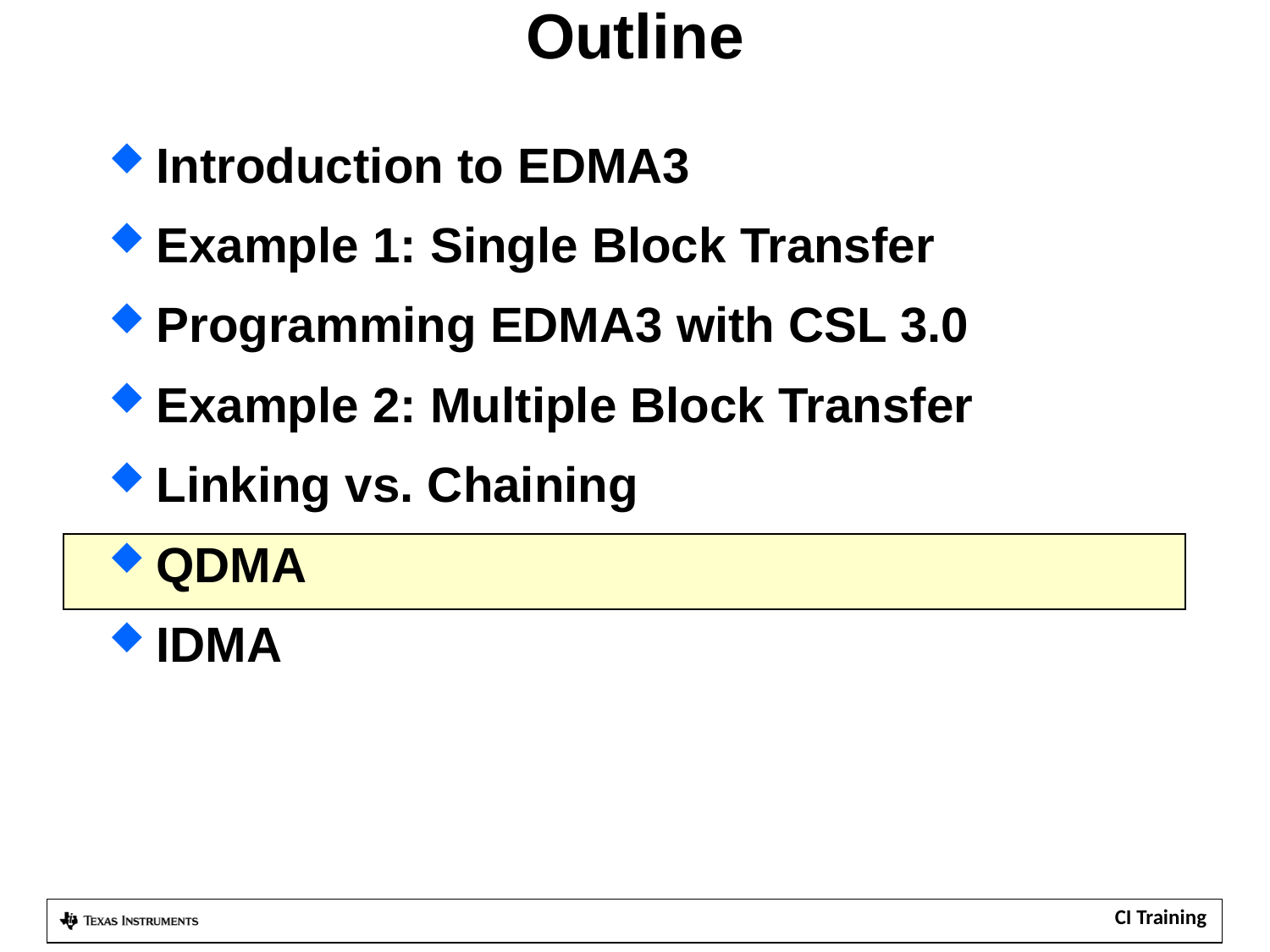

# Outline
Introduction to EDMA3
Example 1: Single Block Transfer
Programming EDMA3 with CSL 3.0
Example 2: Multiple Block Transfer
Linking vs. Chaining
QDMA
IDMA